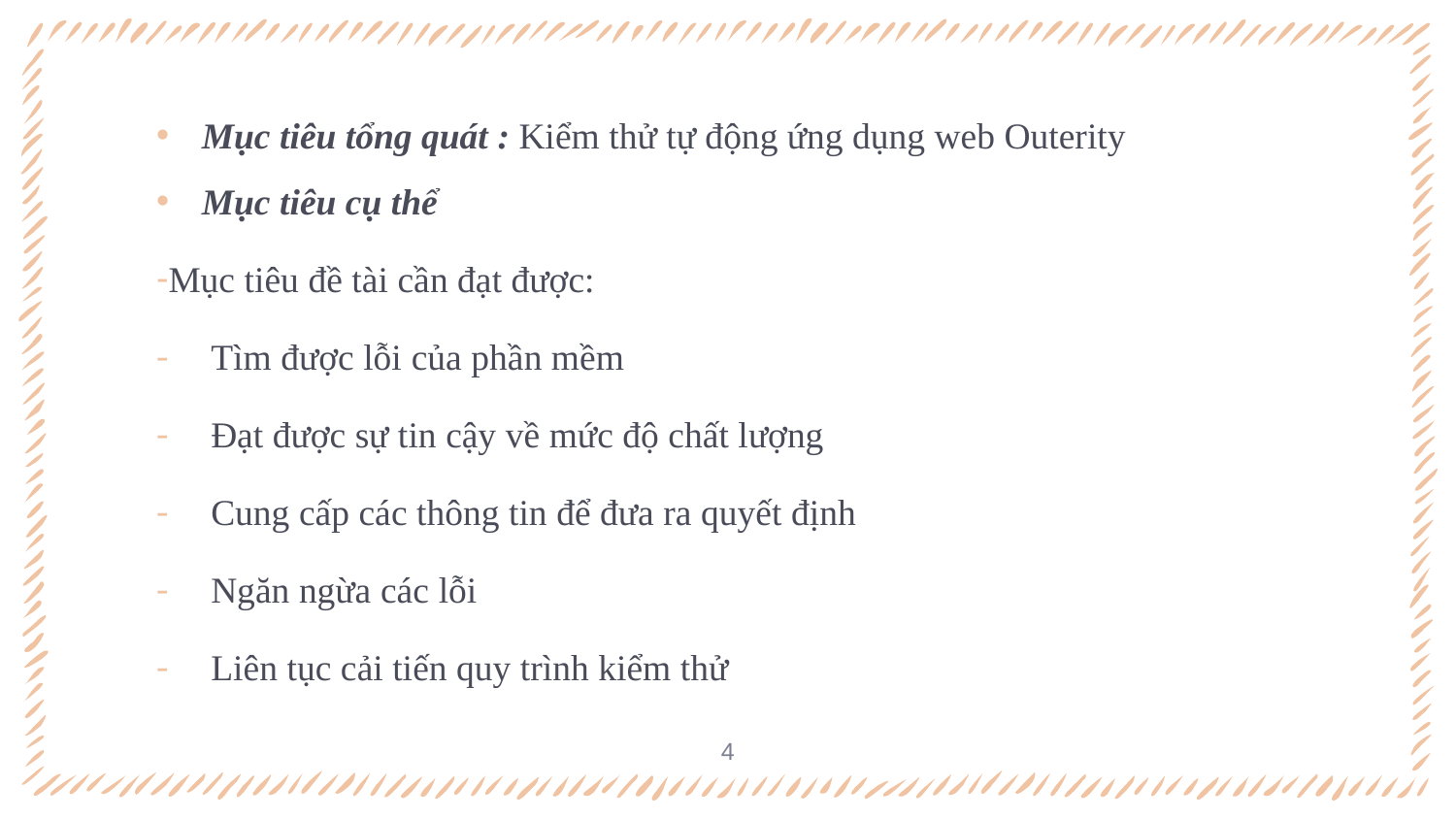

Mục tiêu tổng quát : Kiểm thử tự động ứng dụng web Outerity
Mục tiêu cụ thể
Mục tiêu đề tài cần đạt được:
Tìm được lỗi của phần mềm
Đạt được sự tin cậy về mức độ chất lượng
Cung cấp các thông tin để đưa ra quyết định
Ngăn ngừa các lỗi
Liên tục cải tiến quy trình kiểm thử

4